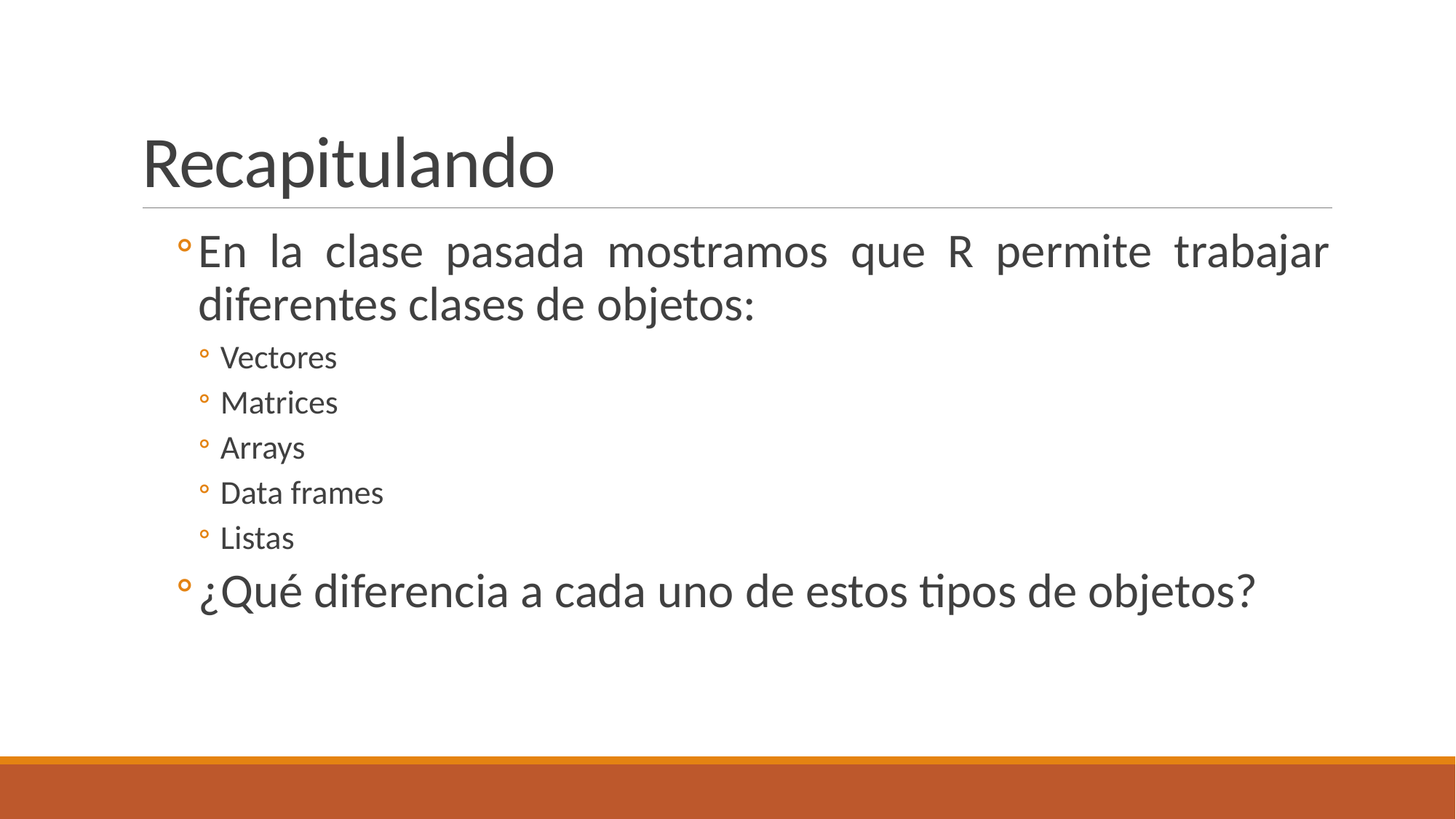

# Recapitulando
En la clase pasada mostramos que R permite trabajar diferentes clases de objetos:
Vectores
Matrices
Arrays
Data frames
Listas
¿Qué diferencia a cada uno de estos tipos de objetos?